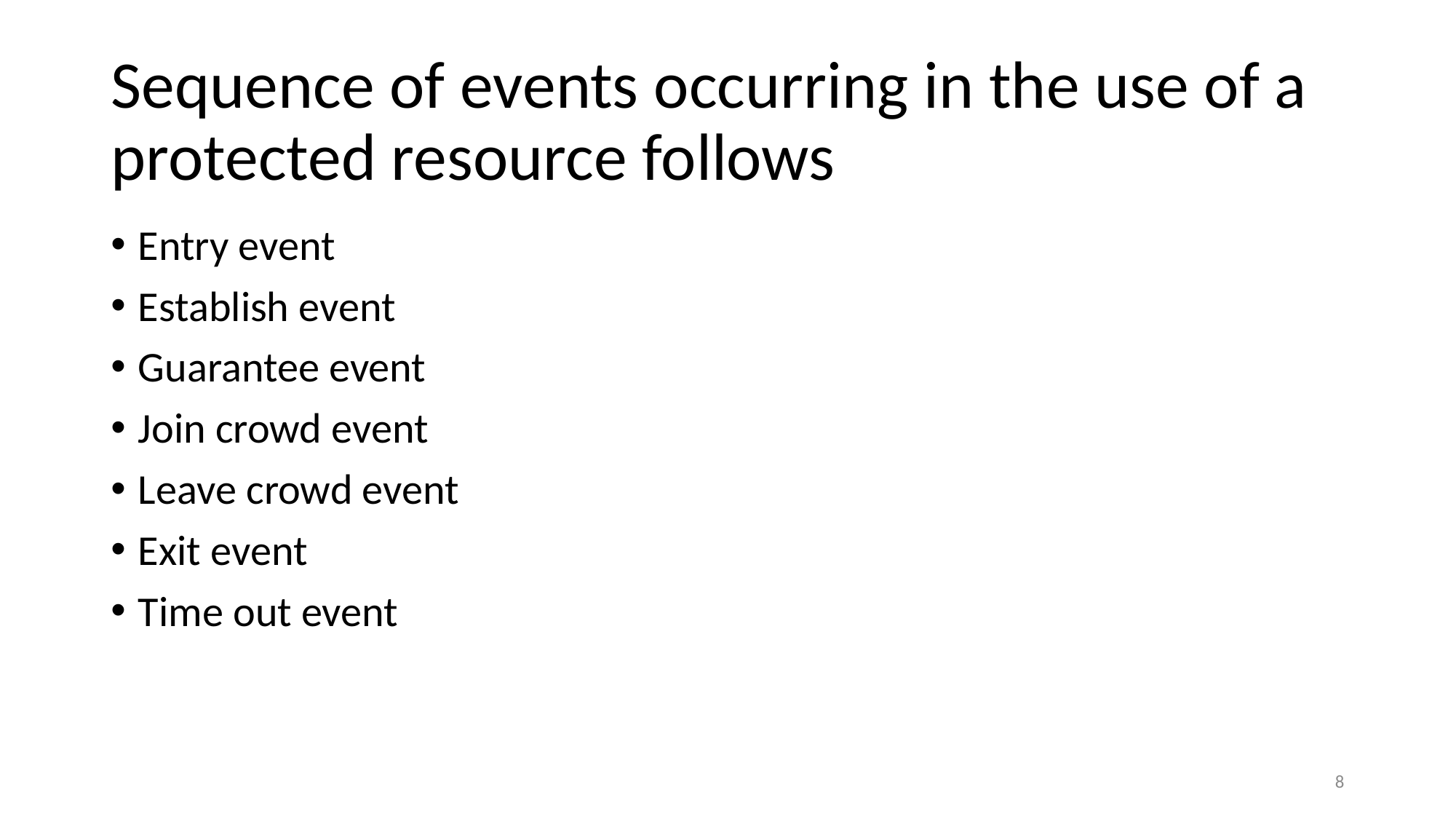

# Sequence of events occurring in the use of a protected resource follows
Entry event
Establish event
Guarantee event
Join crowd event
Leave crowd event
Exit event
Time out event

8